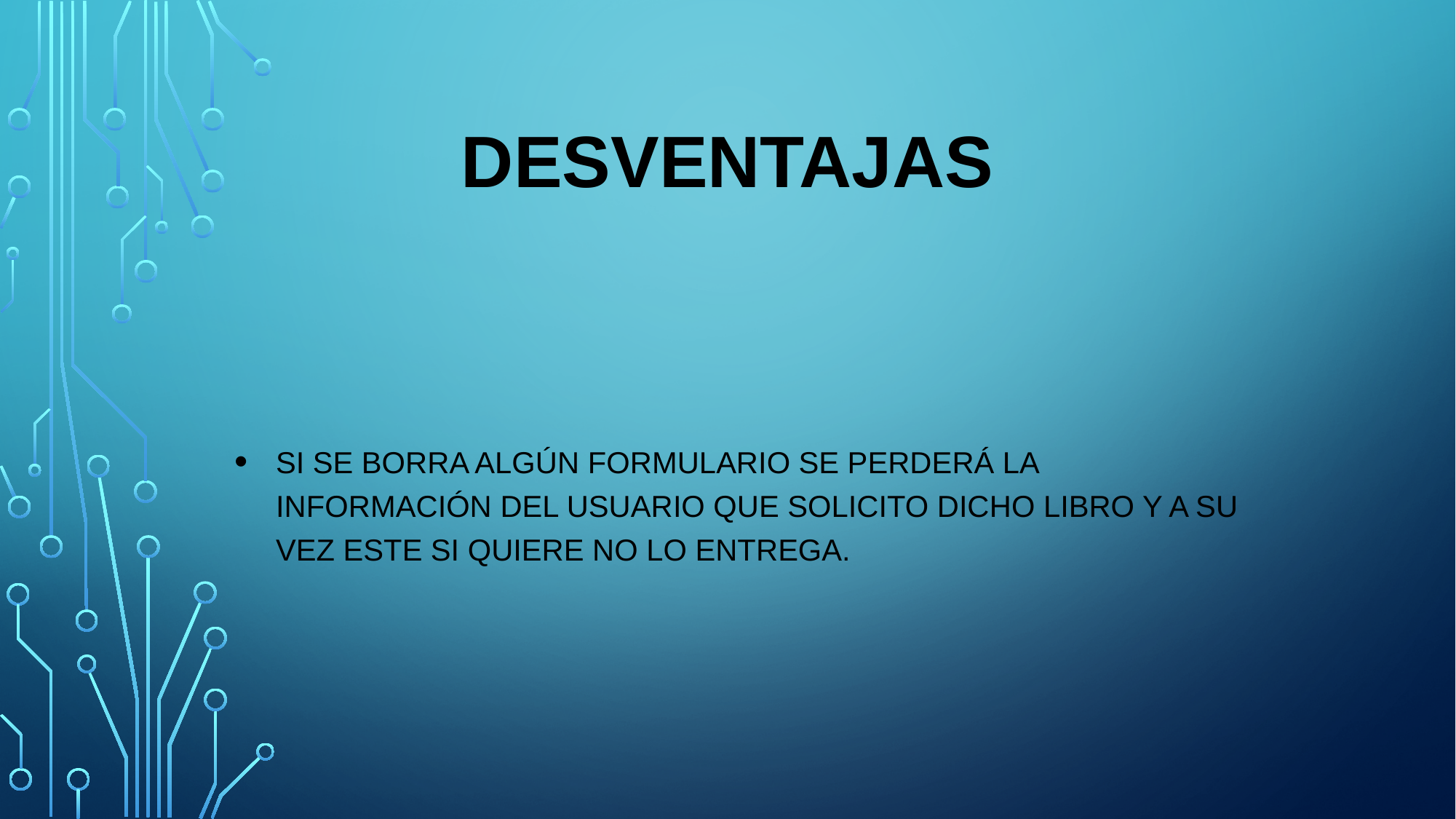

# Desventajas
Si se borra algún formulario se perderá la información del usuario que solicito dicho libro y a su vez este si quiere no lo entrega.